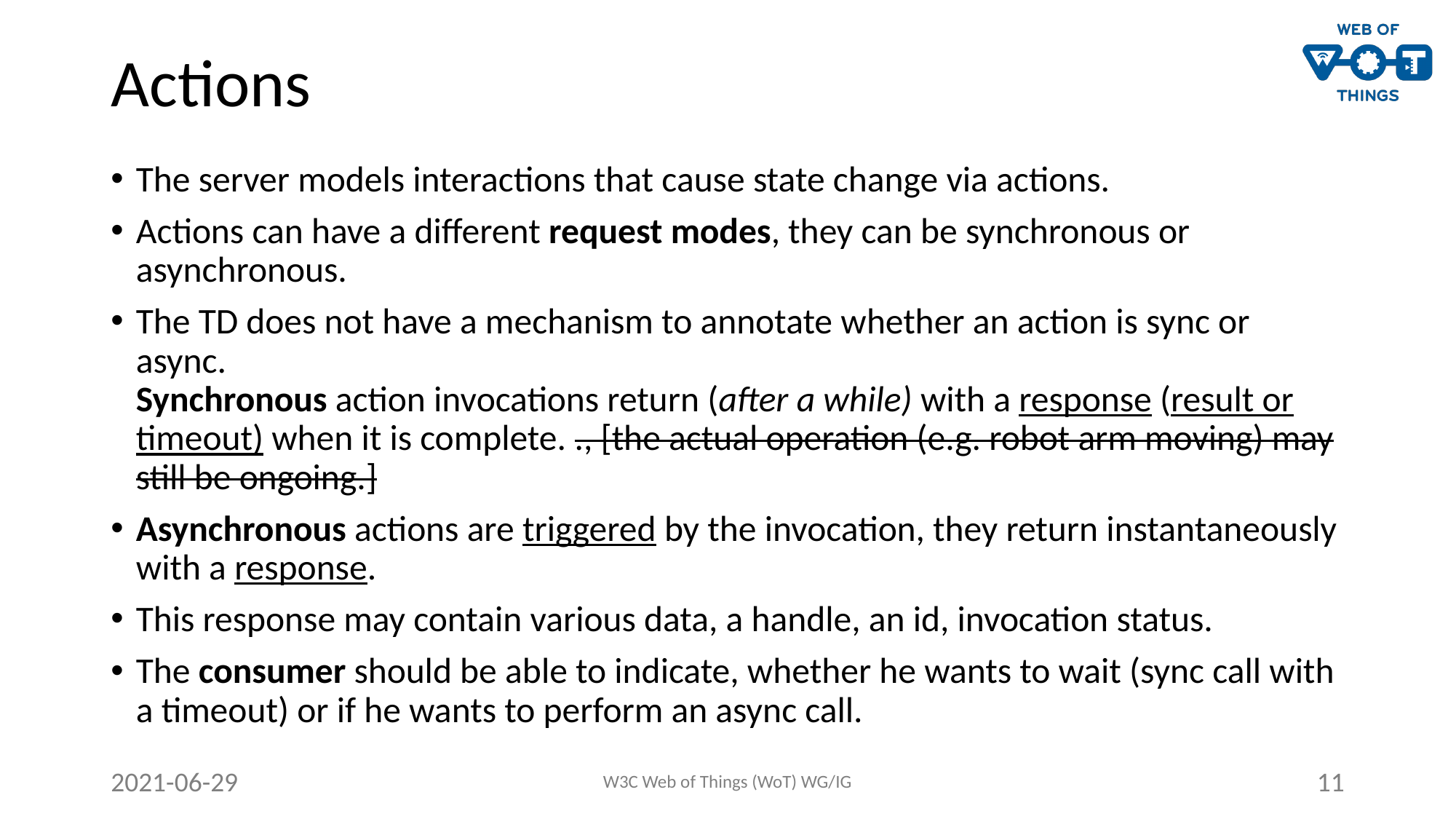

# Actions
The server models interactions that cause state change via actions.
Actions can have a different request modes, they can be synchronous or asynchronous.
The TD does not have a mechanism to annotate whether an action is sync or async.
Synchronous action invocations return (after a while) with a response (result or timeout) when it is complete. ., [the actual operation (e.g. robot arm moving) may still be ongoing.]
Asynchronous actions are triggered by the invocation, they return instantaneously with a response.
This response may contain various data, a handle, an id, invocation status.
The consumer should be able to indicate, whether he wants to wait (sync call with a timeout) or if he wants to perform an async call.

2021-06-29
W3C Web of Things (WoT) WG/IG
11